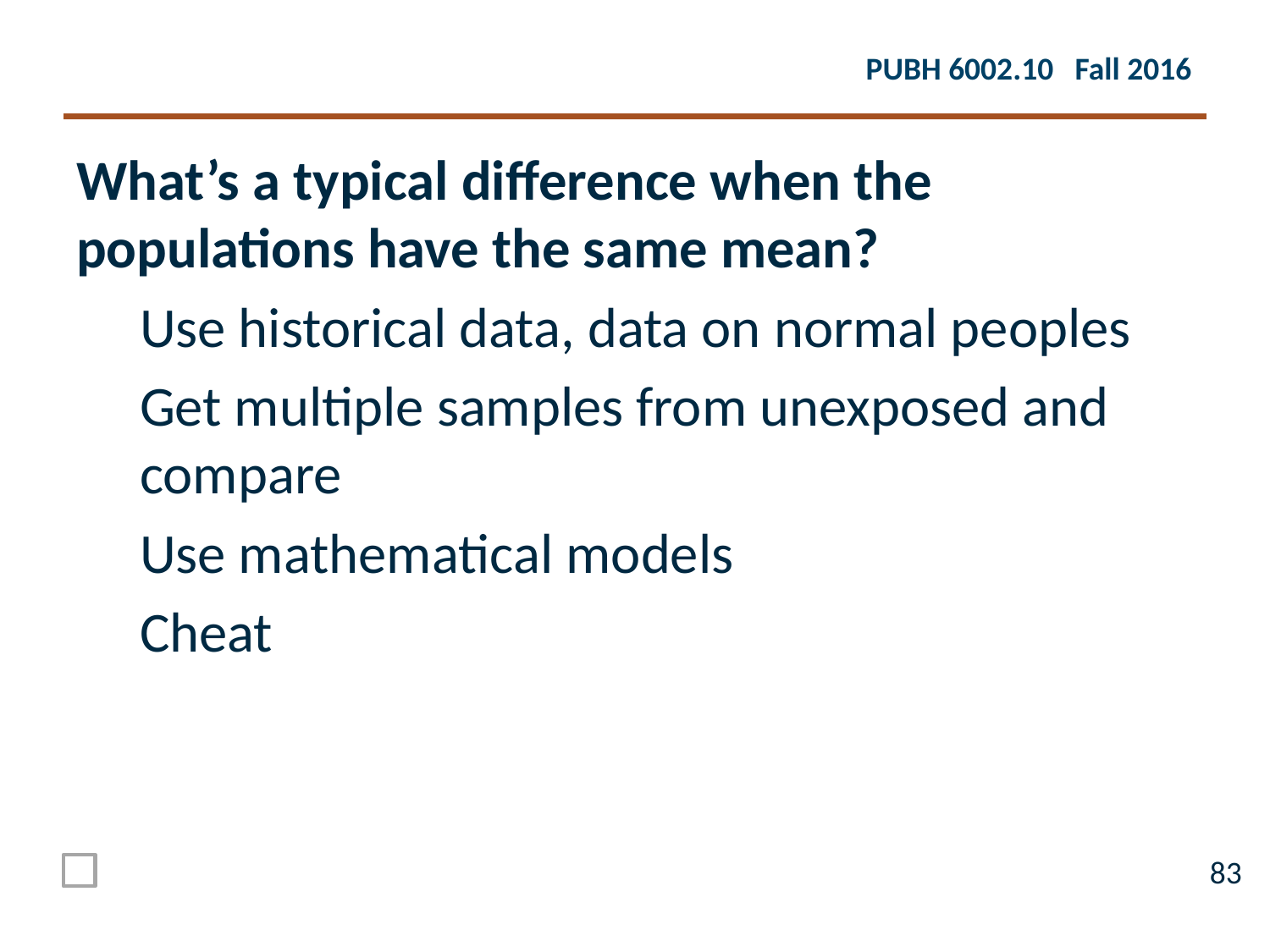

What’s a typical difference when the populations have the same mean?
Use historical data, data on normal peoples
Get multiple samples from unexposed and compare
Use mathematical models
Cheat